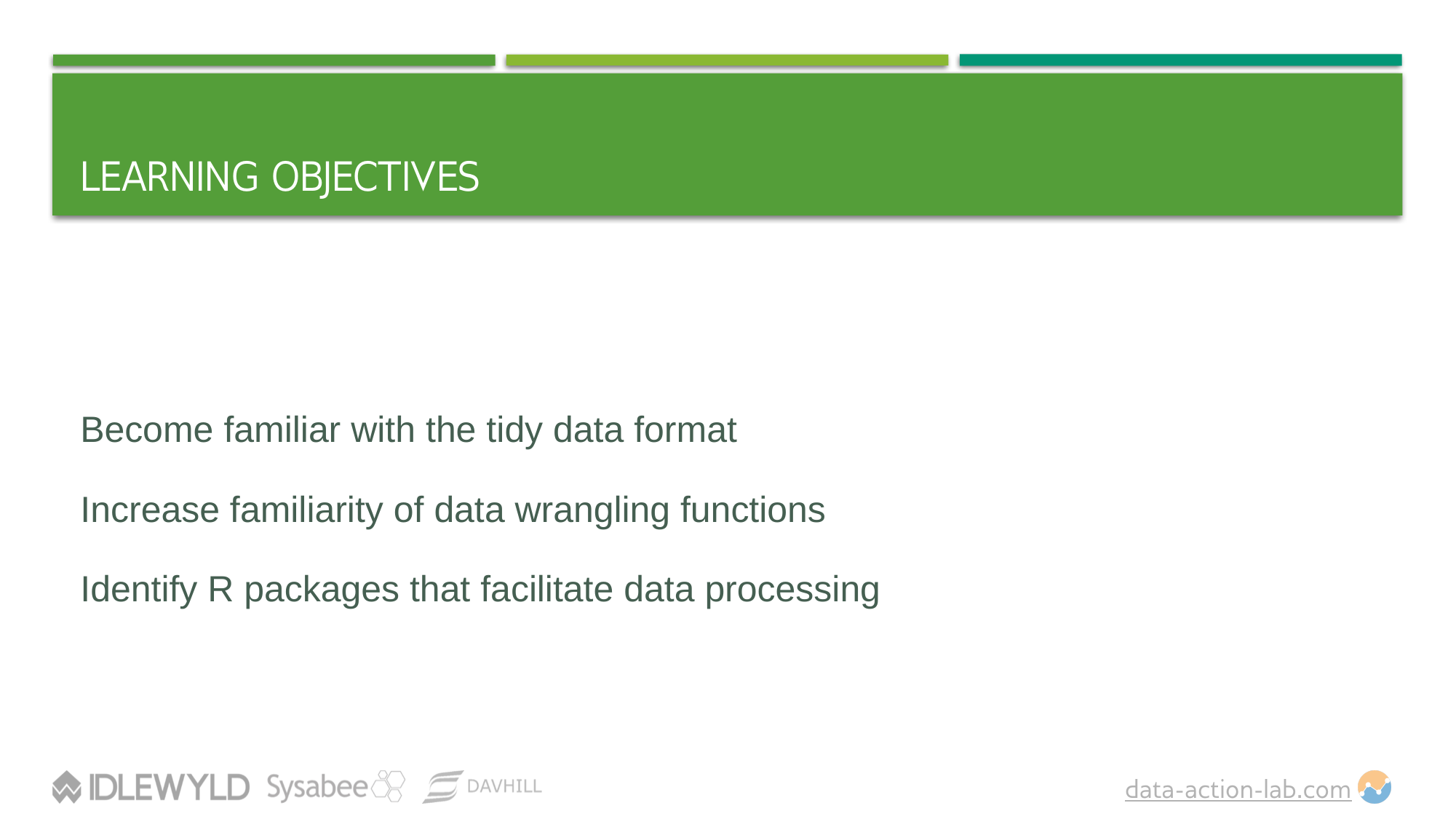

# LEARNING OBJECTIVES
Become familiar with the tidy data format

Increase familiarity of data wrangling functions

Identify R packages that facilitate data processing